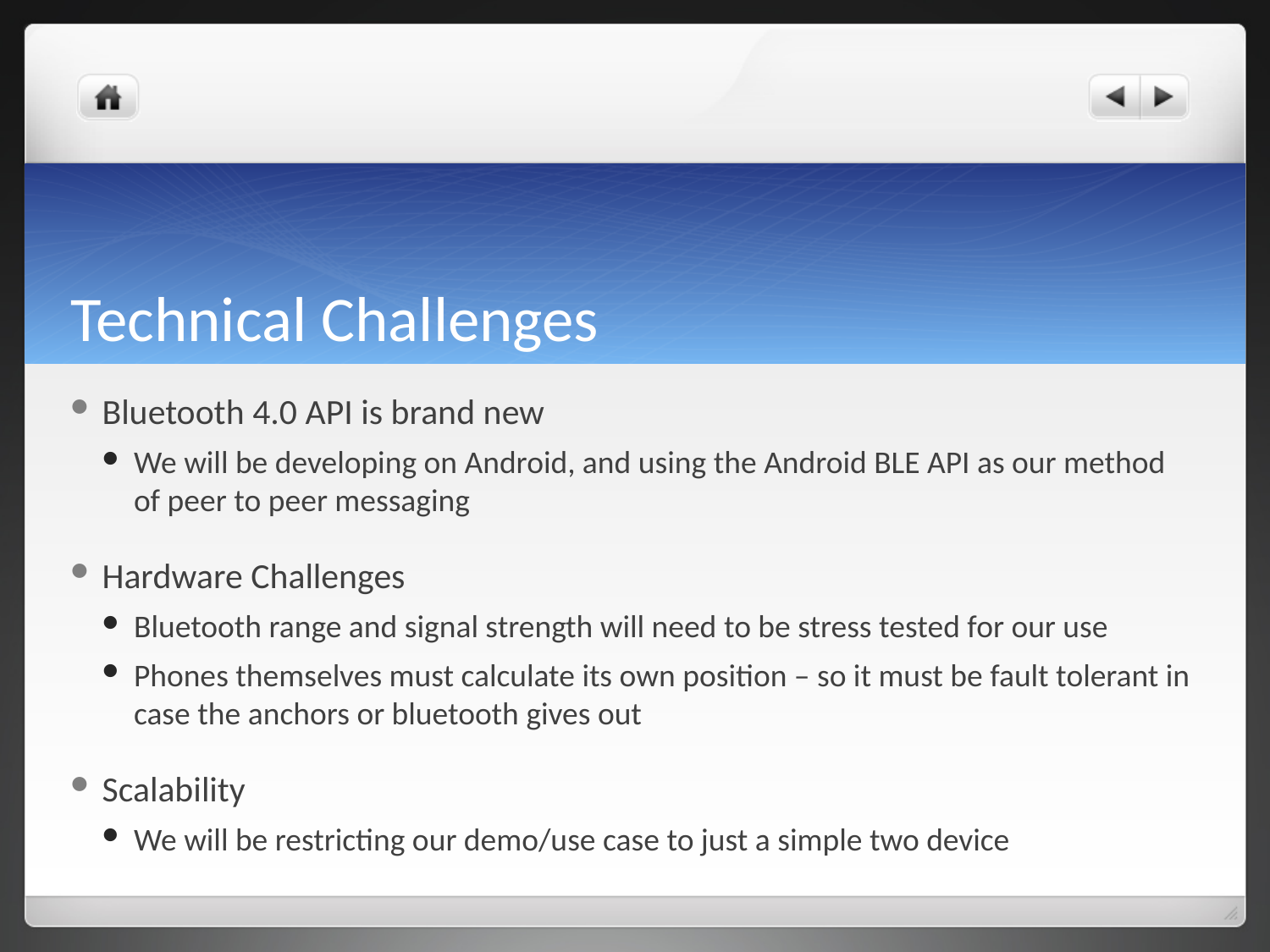

# Technical Challenges
Bluetooth 4.0 API is brand new
We will be developing on Android, and using the Android BLE API as our method of peer to peer messaging
Hardware Challenges
Bluetooth range and signal strength will need to be stress tested for our use
Phones themselves must calculate its own position – so it must be fault tolerant in case the anchors or bluetooth gives out
Scalability
We will be restricting our demo/use case to just a simple two device